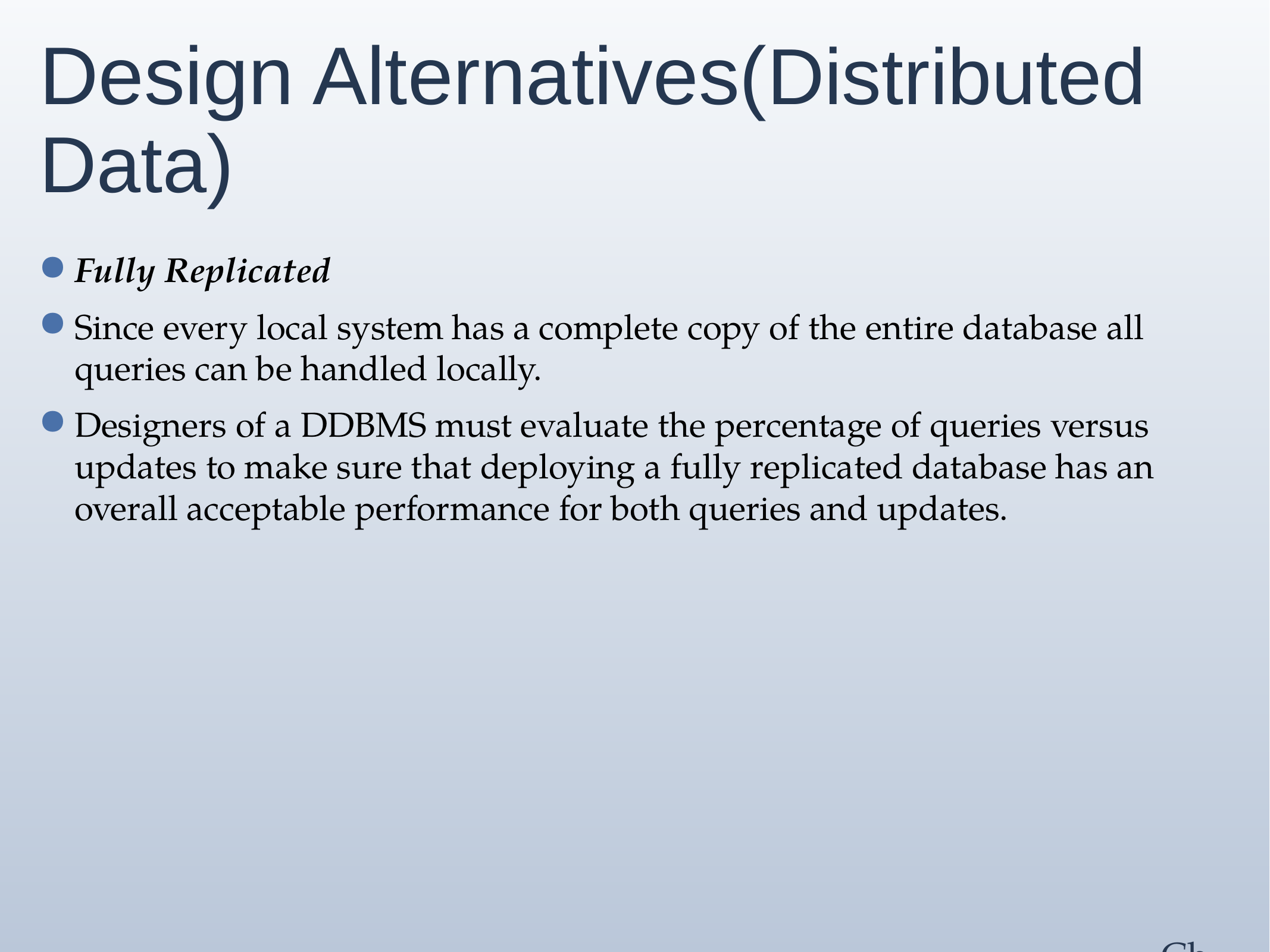

# Design Alternatives(Distributed Data)
Fully Replicated
Since every local system has a complete copy of the entire database all queries can be handled locally.
Designers of a DDBMS must evaluate the percentage of queries versus updates to make sure that deploying a fully replicated database has an overall acceptable performance for both queries and updates.

Ch.x/11